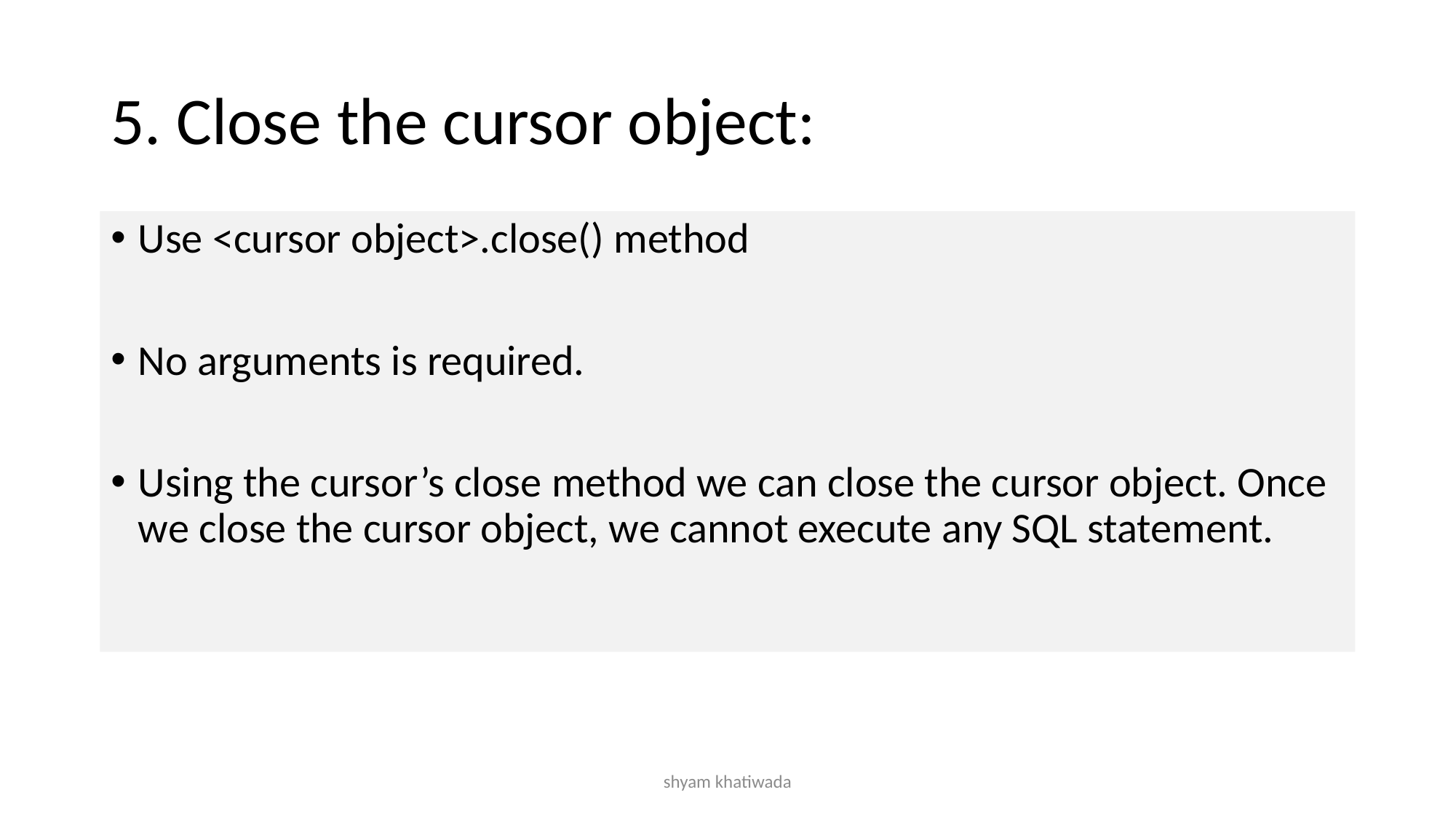

# 5. Close the cursor object:
Use <cursor object>.close() method

No arguments is required.

Using the cursor’s close method we can close the cursor object. Once we close the cursor object, we cannot execute any SQL statement.
shyam khatiwada